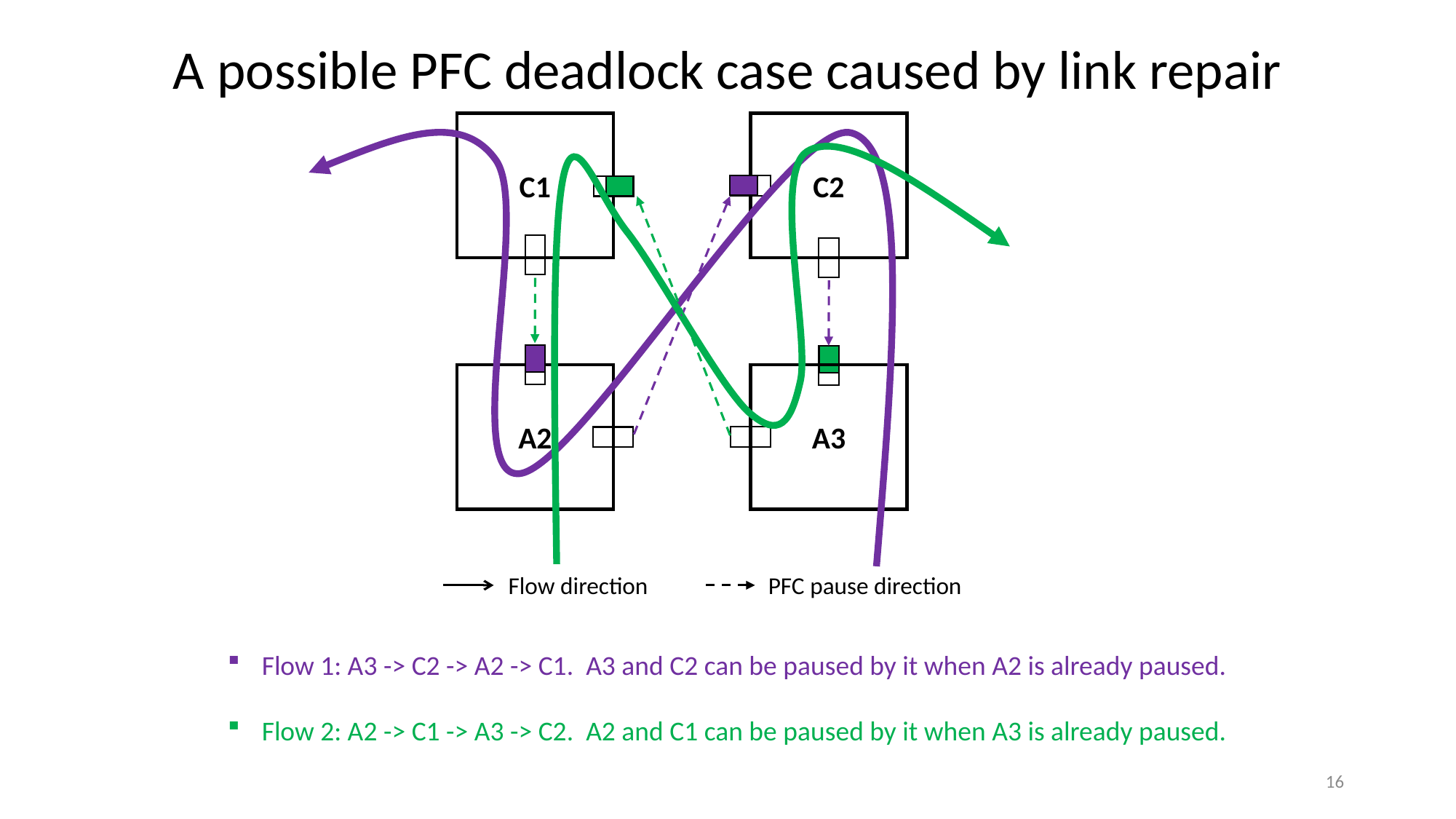

A possible PFC deadlock case caused by link repair
C1
C2

A2
A3

Flow direction
PFC pause direction
Flow 1: A3 -> C2 -> A2 -> C1.  A3 and C2 can be paused by it when A2 is already paused.

Flow 2: A2 -> C1 -> A3 -> C2.  A2 and C1 can be paused by it when A3 is already paused.
16